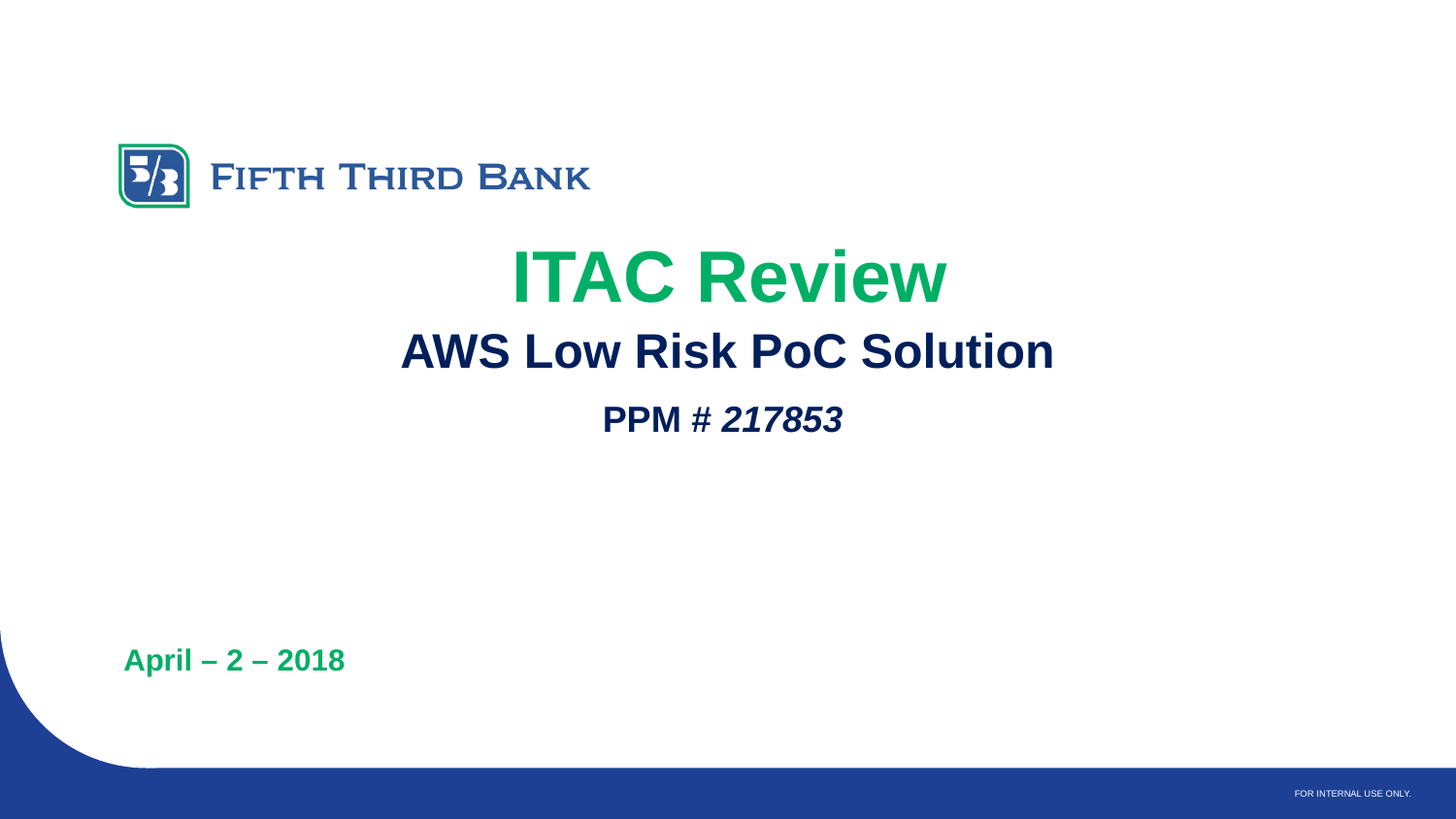

# ITAC Review
AWS Low Risk PoC Solution
PPM # 217853
April – 2 – 2018